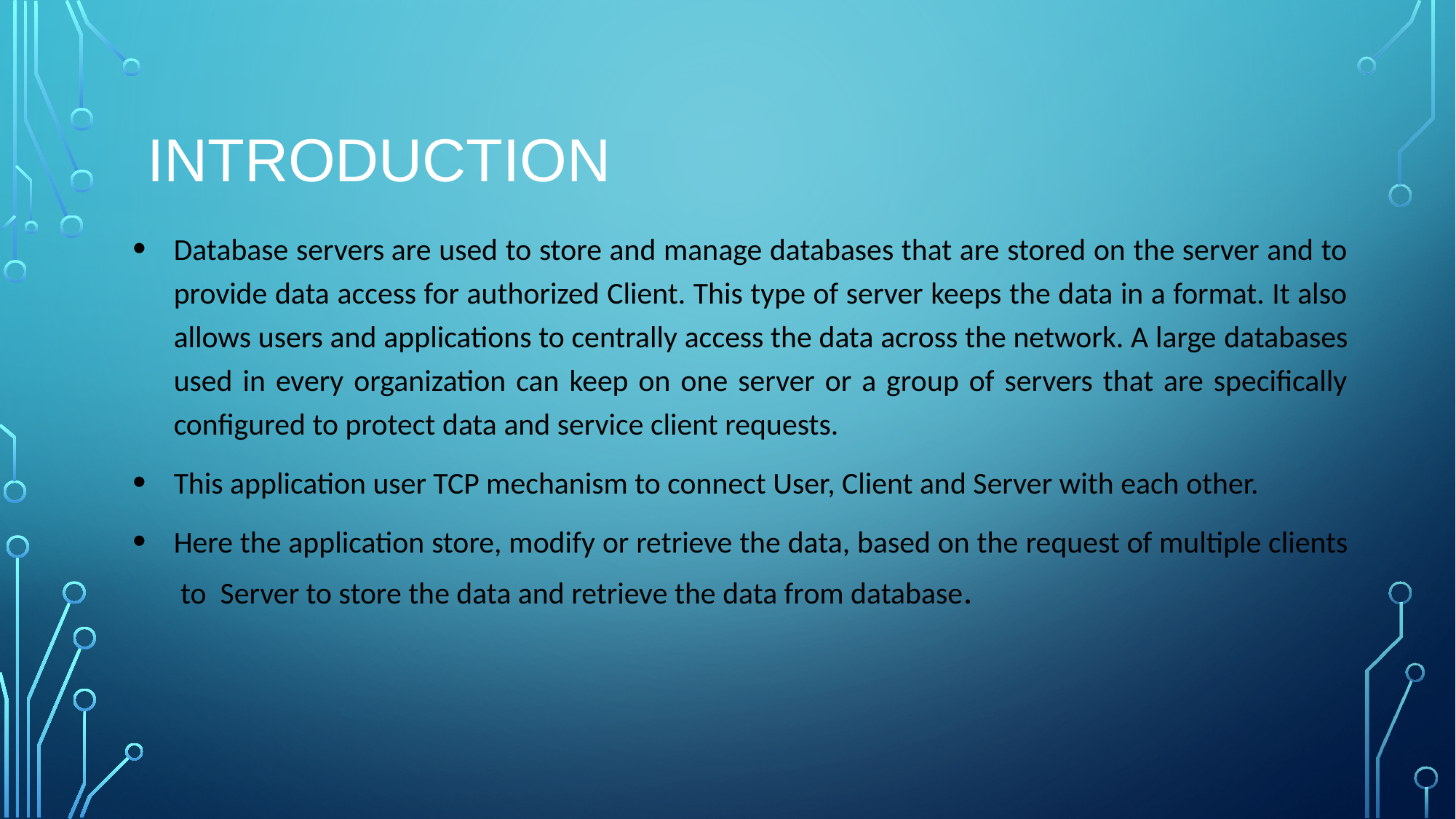

# Introduction
Database servers are used to store and manage databases that are stored on the server and to provide data access for authorized Client. This type of server keeps the data in a format. It also allows users and applications to centrally access the data across the network. A large databases used in every organization can keep on one server or a group of servers that are specifically configured to protect data and service client requests.
This application user TCP mechanism to connect User, Client and Server with each other.
Here the application store, modify or retrieve the data, based on the request of multiple clients  to  Server to store the data and retrieve the data from database.